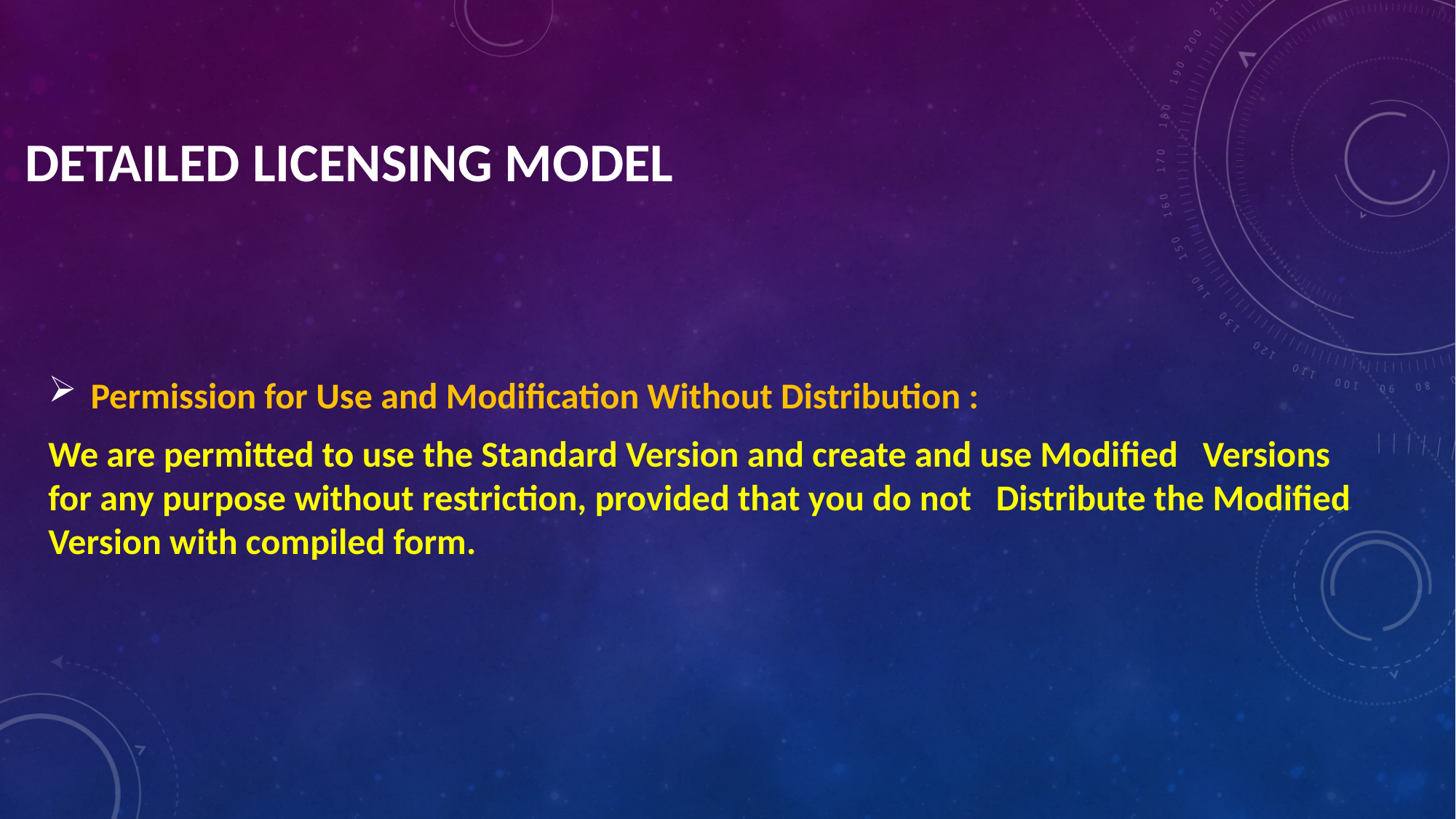

# Detailed licensing model
 Permission for Use and Modification Without Distribution :
We are permitted to use the Standard Version and create and use Modified   Versions for any purpose without restriction, provided that you do not   Distribute the Modified Version with compiled form.